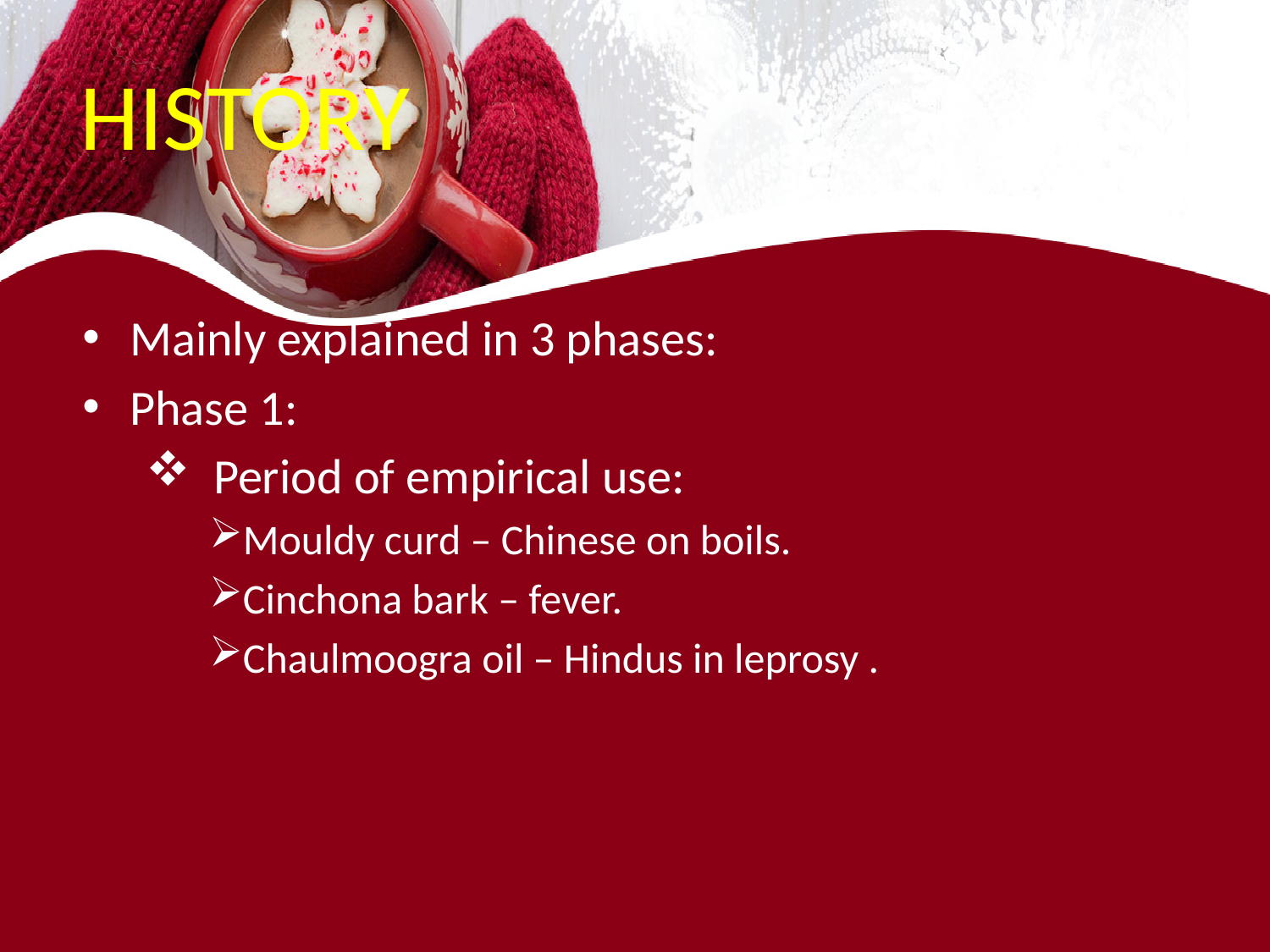

# HISTORY
Mainly explained in 3 phases:
Phase 1:
  Period of empirical use:
Mouldy curd – Chinese on boils.
Cinchona bark – fever.
Chaulmoogra oil – Hindus in leprosy .